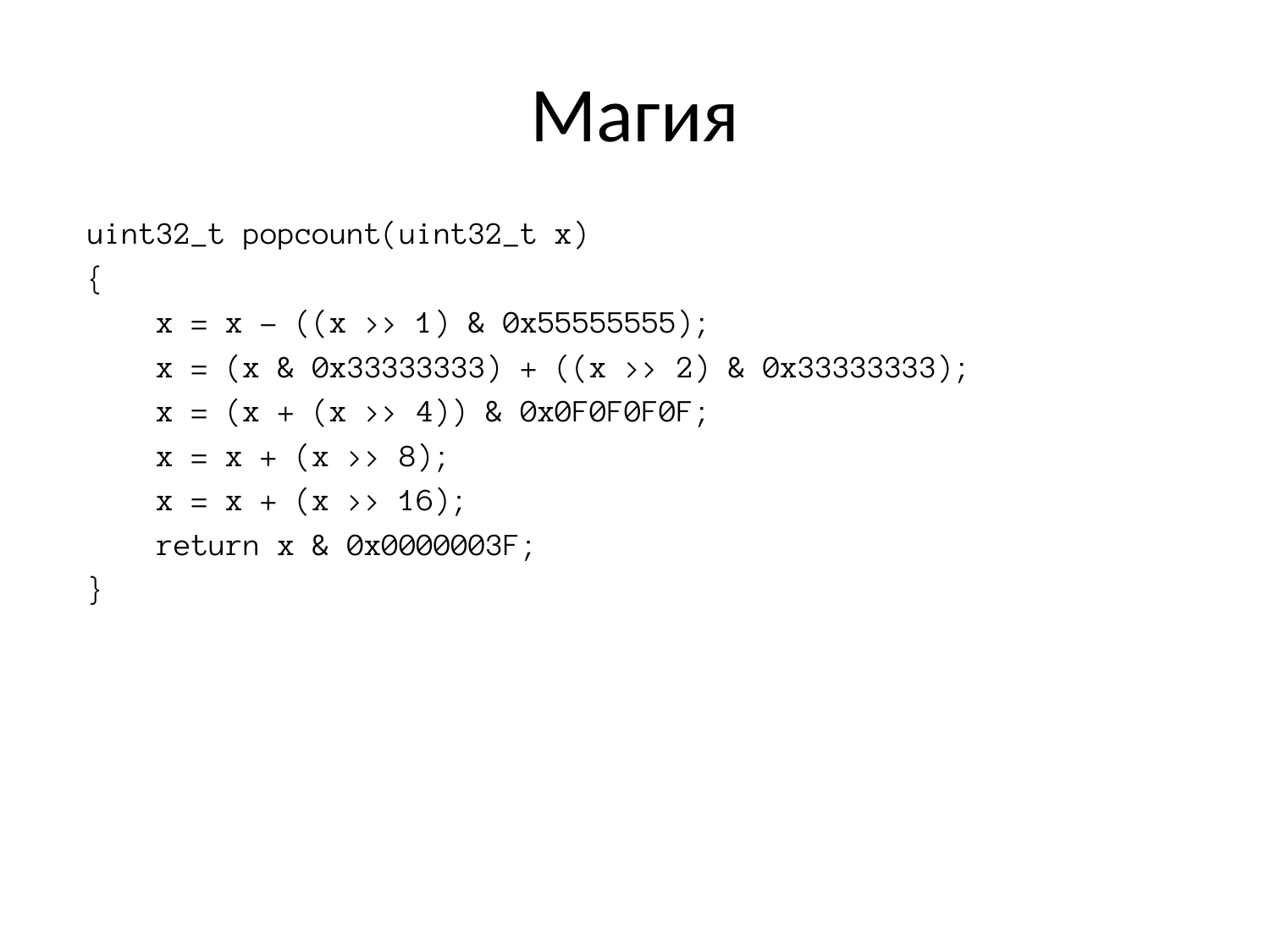

# Магия
uint32_t popcount(uint32_t x)
{
    x = x - ((x >> 1) & 0x55555555);
    x = (x & 0x33333333) + ((x >> 2) & 0x33333333);
    x = (x + (x >> 4)) & 0x0F0F0F0F;
    x = x + (x >> 8);
    x = x + (x >> 16);
    return x & 0x0000003F;
}